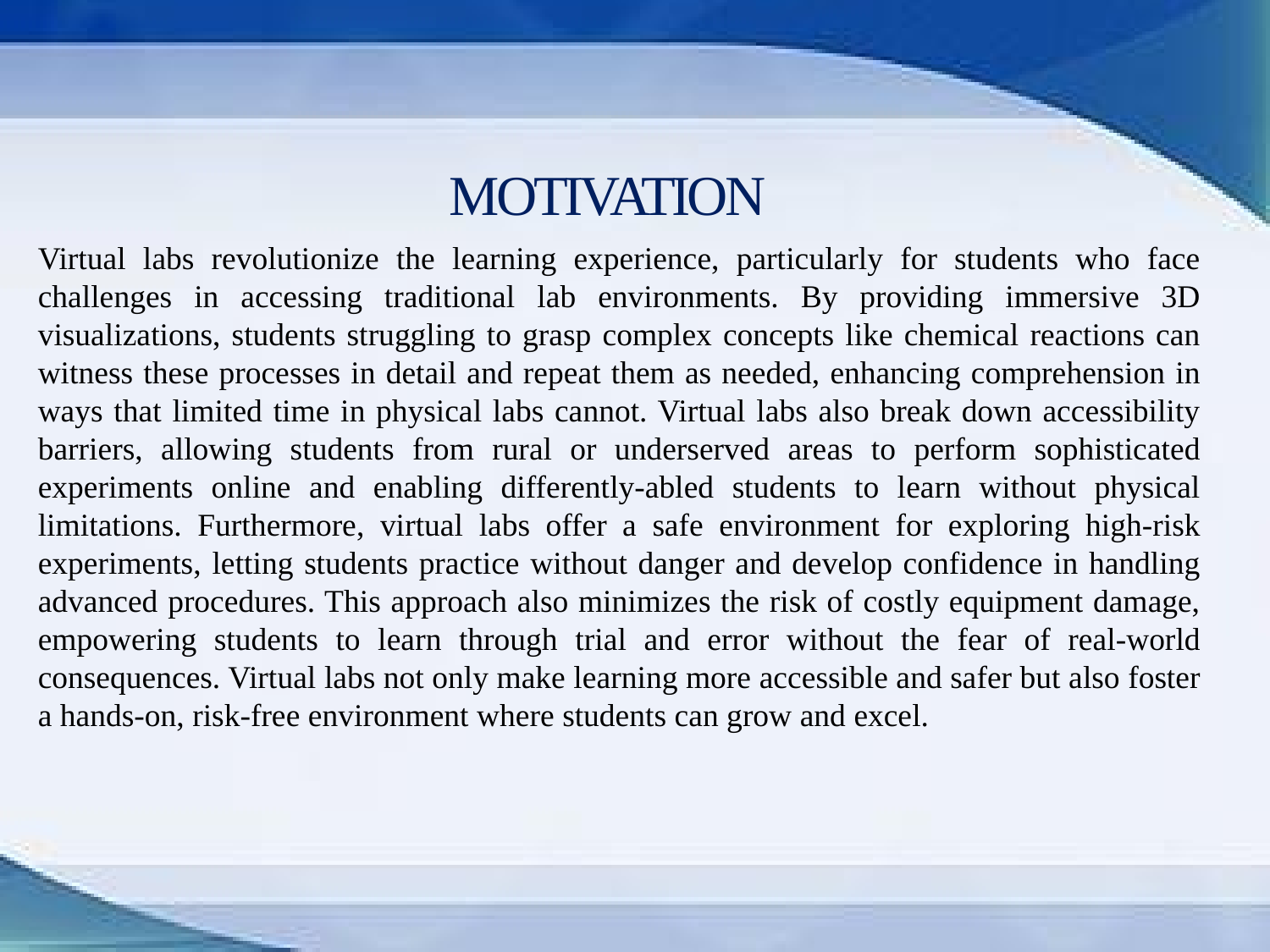

# MOTIVATION
Virtual labs revolutionize the learning experience, particularly for students who face challenges in accessing traditional lab environments. By providing immersive 3D visualizations, students struggling to grasp complex concepts like chemical reactions can witness these processes in detail and repeat them as needed, enhancing comprehension in ways that limited time in physical labs cannot. Virtual labs also break down accessibility barriers, allowing students from rural or underserved areas to perform sophisticated experiments online and enabling differently-abled students to learn without physical limitations. Furthermore, virtual labs offer a safe environment for exploring high-risk experiments, letting students practice without danger and develop confidence in handling advanced procedures. This approach also minimizes the risk of costly equipment damage, empowering students to learn through trial and error without the fear of real-world consequences. Virtual labs not only make learning more accessible and safer but also foster a hands-on, risk-free environment where students can grow and excel.